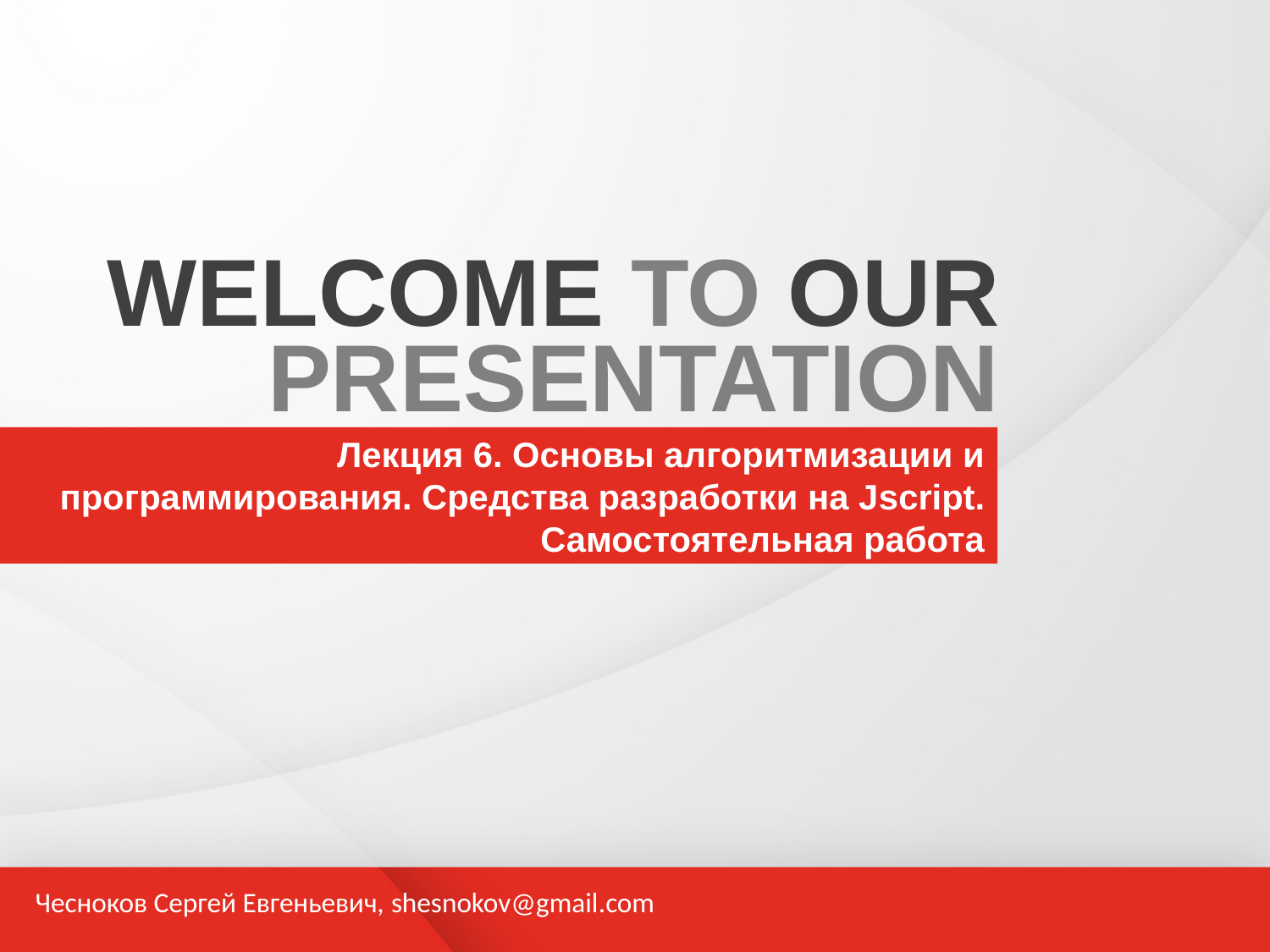

WELCOME TO OUR
PRESENTATION
Лекция 6. Основы алгоритмизации и программирования. Средства разработки на Jscript. Самостоятельная работа
Чесноков Сергей Евгеньевич, shesnokov@gmail.com